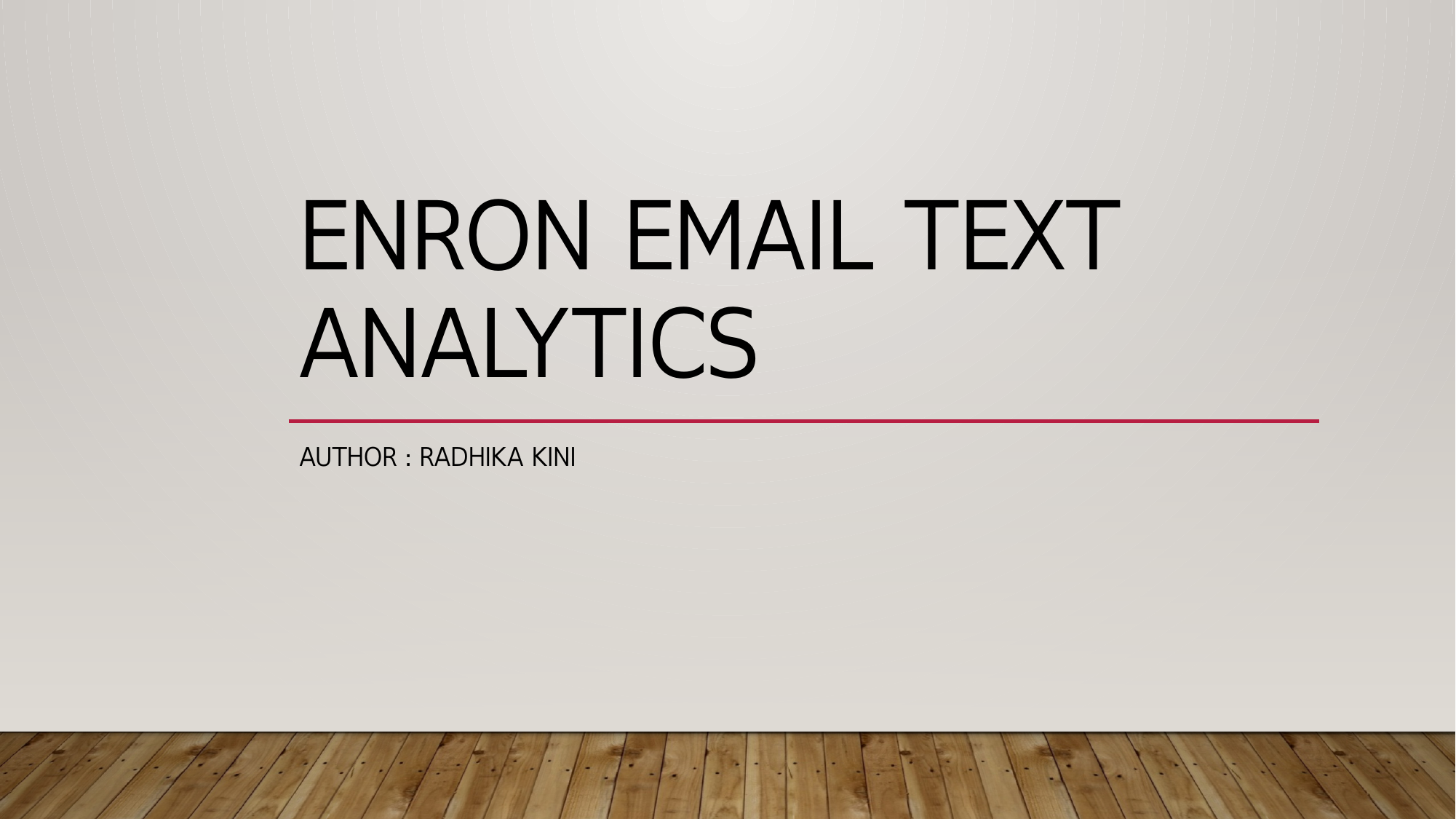

# ENRON EMAIL TEXT ANALYTICS
Author : Radhika Kini